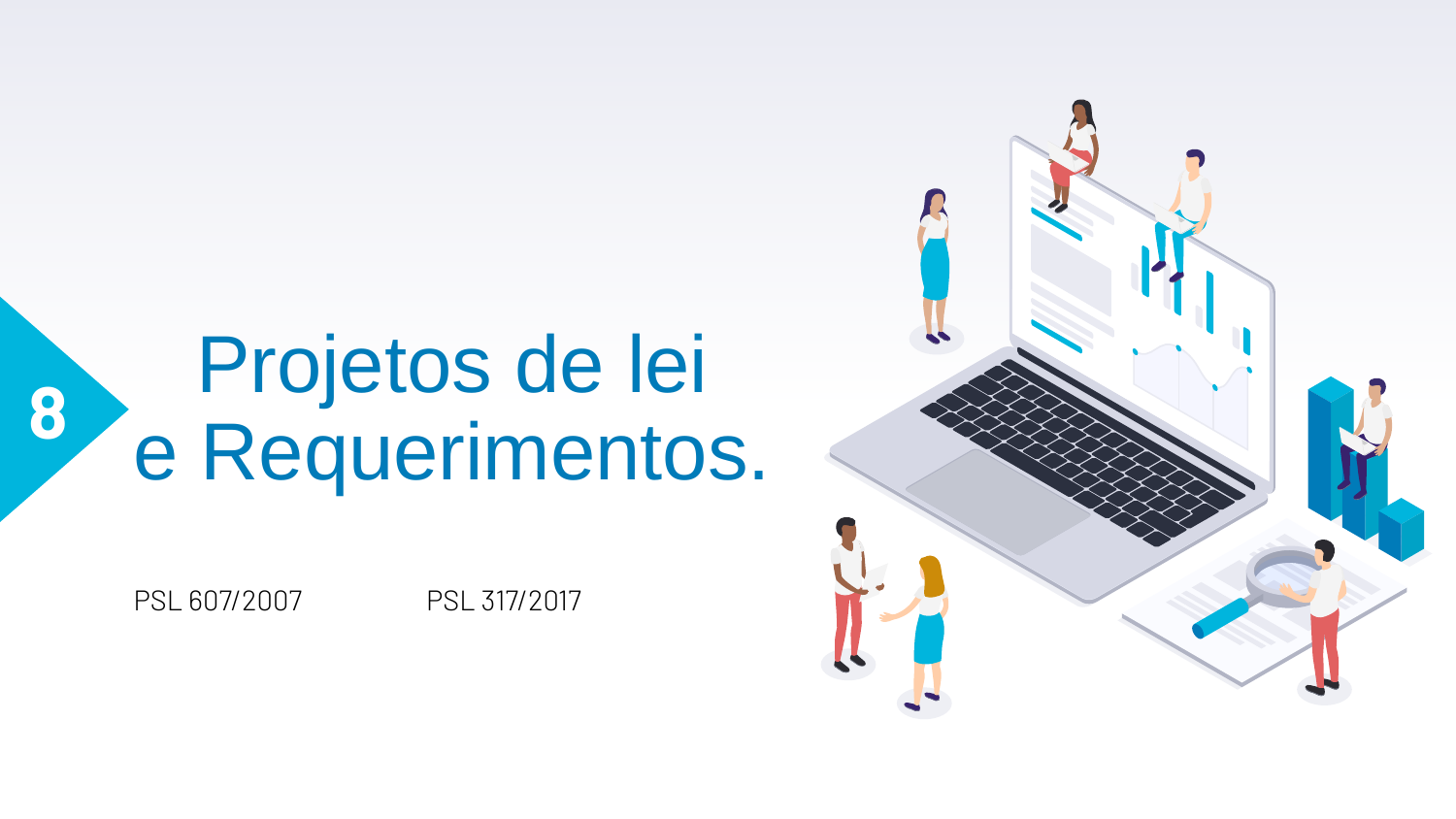

# Projetos de lei e Requerimentos.
8
PSL 607/2007
PSL 317/2017